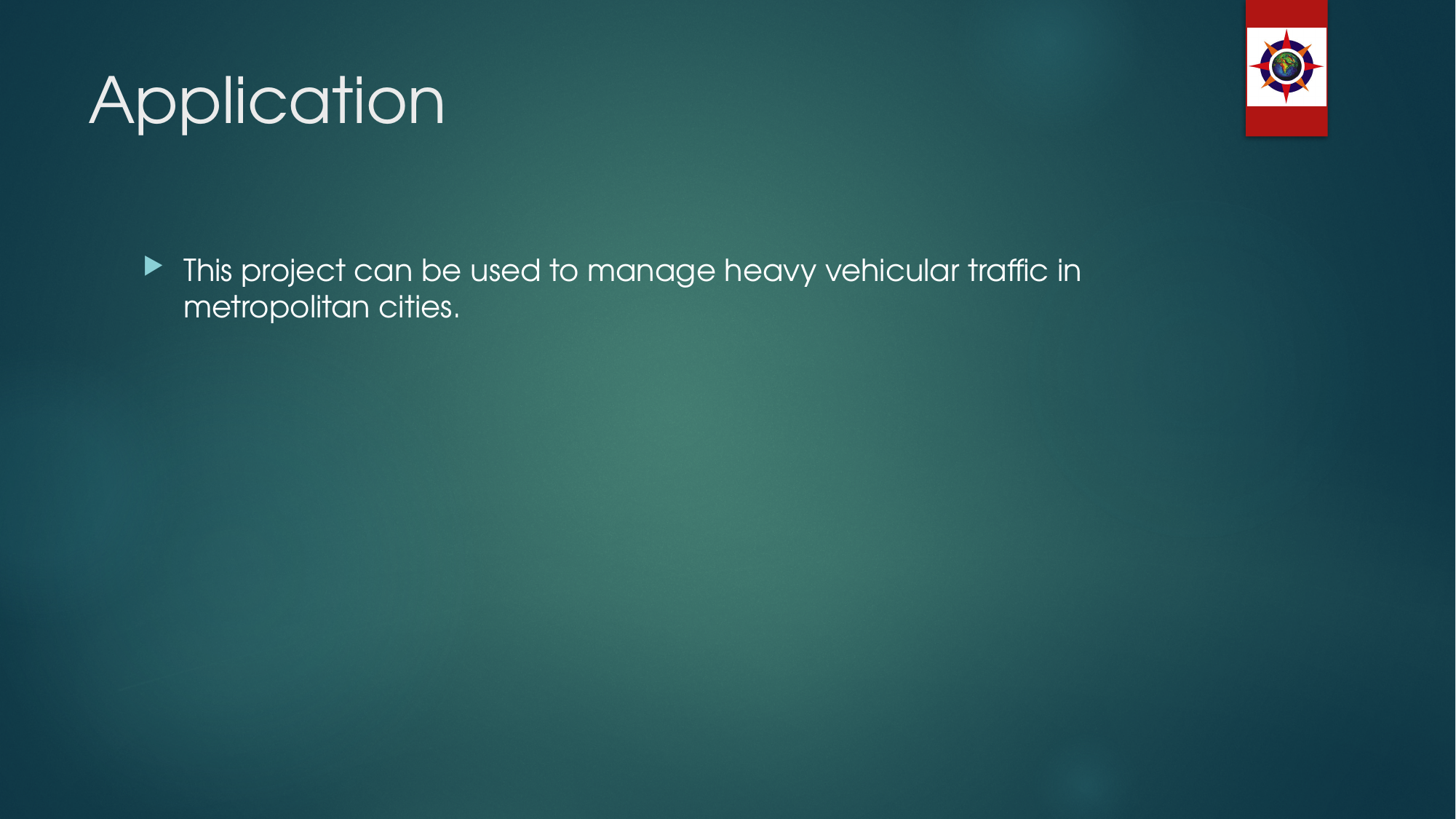

# Application
This project can be used to manage heavy vehicular traffic in metropolitan cities.